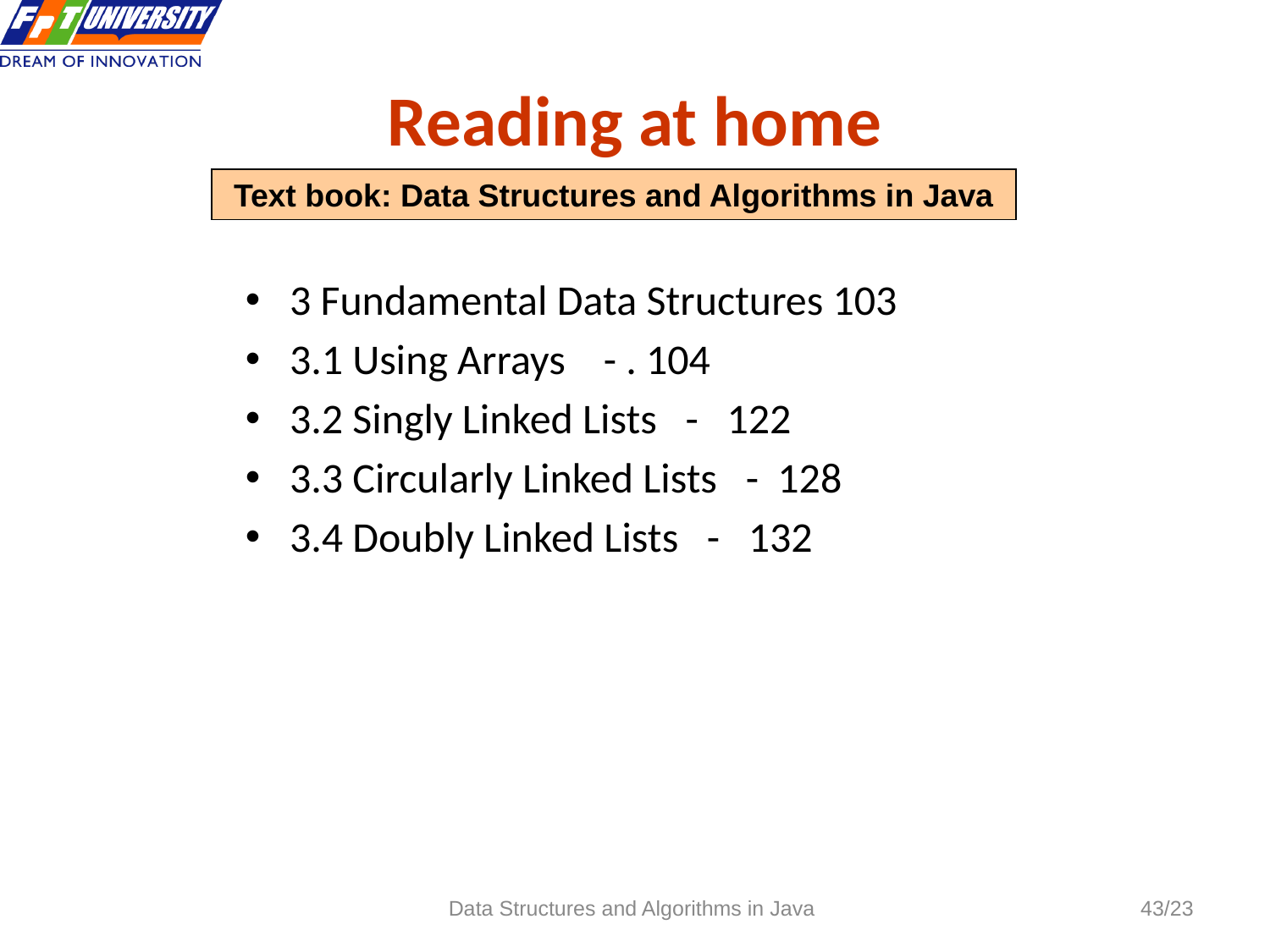

# Reading at home
Text book: Data Structures and Algorithms in Java
3 Fundamental Data Structures 103
3.1 Using Arrays    - . 104
3.2 Singly Linked Lists   -   122
3.3 Circularly Linked Lists   -  128
3.4 Doubly Linked Lists   -   132
Data Structures and Algorithms in Java
43/23